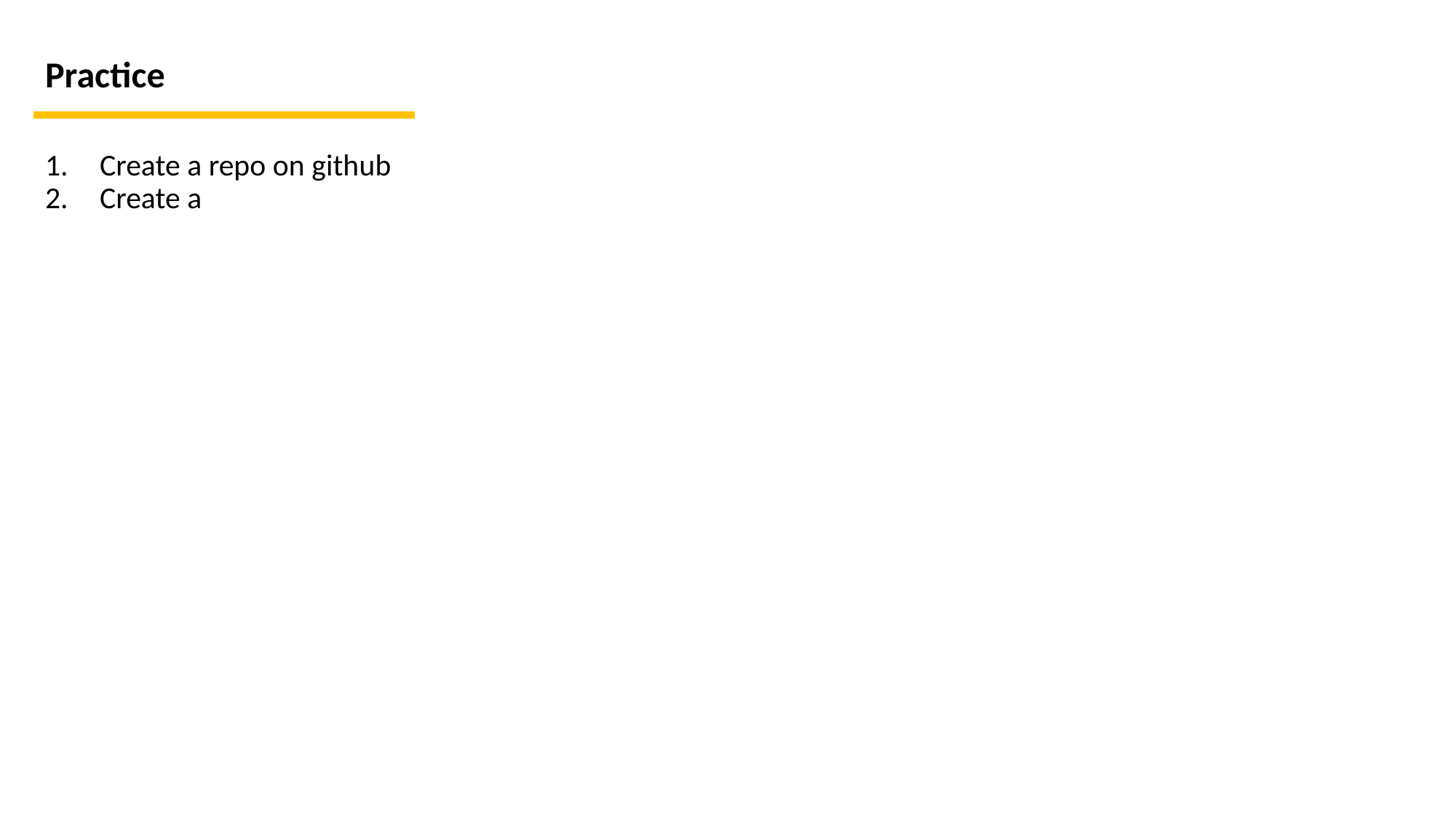

# Practice

Create a repo on github
Create a